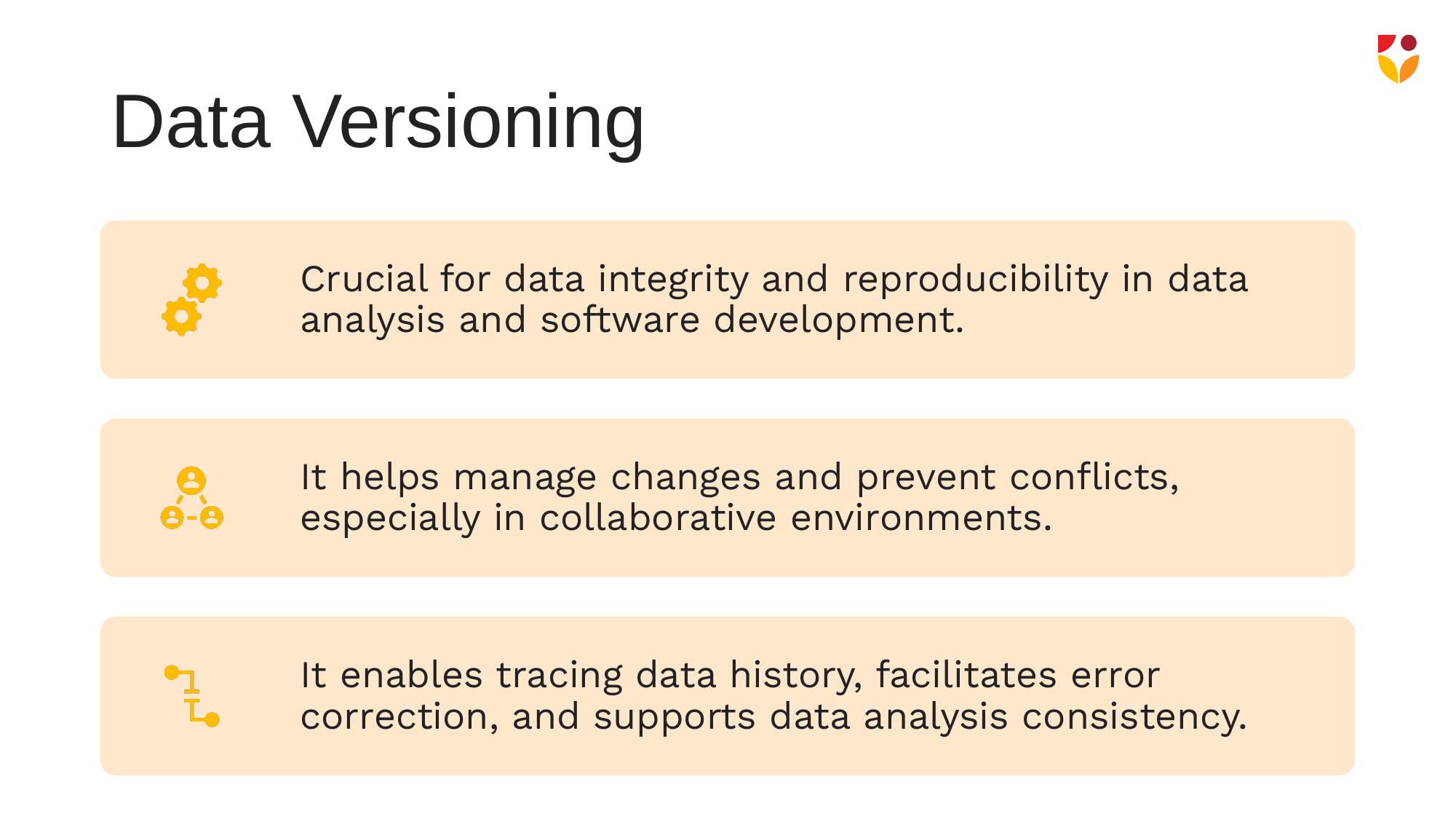

# Data Versioning
Crucial for data integrity and reproducibility in data analysis and software development.
It helps manage changes and prevent conflicts, especially in collaborative environments.
It enables tracing data history, facilitates error correction, and supports data analysis consistency.